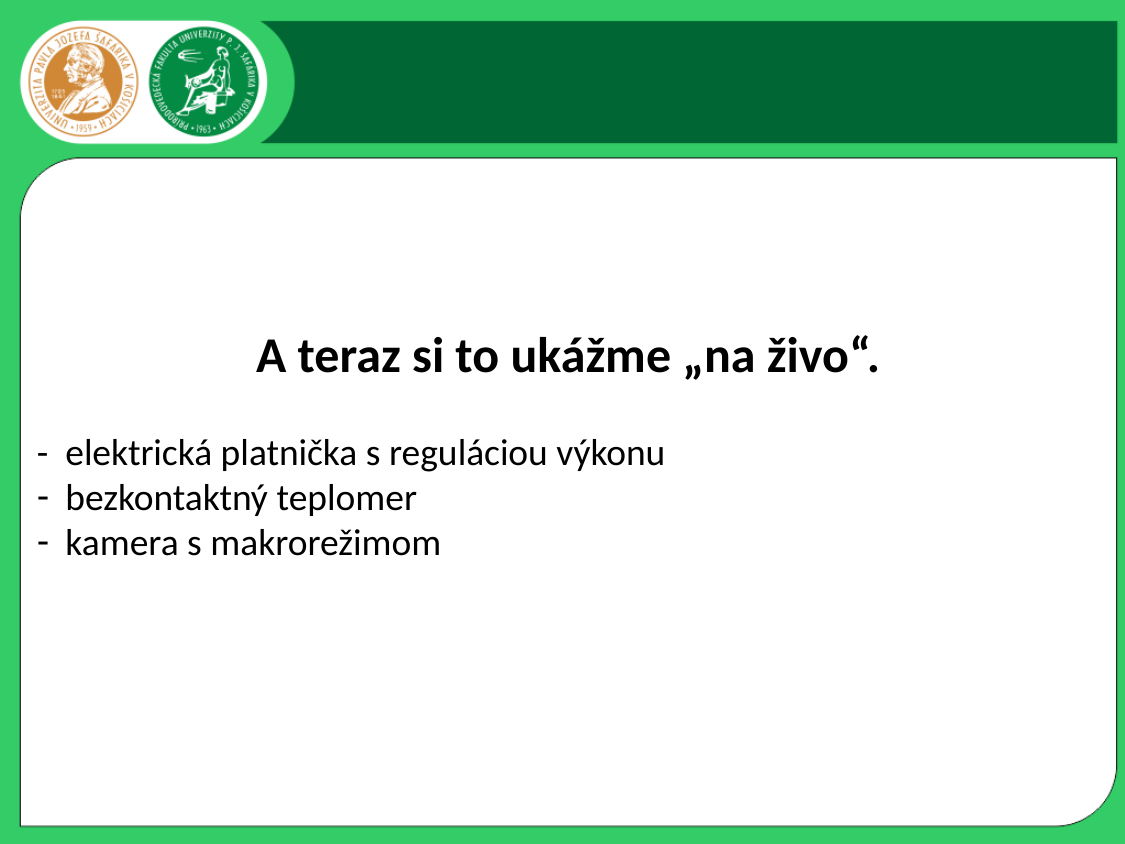

#
A teraz si to ukážme „na živo“.

- 	elektrická platnička s reguláciou výkonu
bezkontaktný teplomer
kamera s makrorežimom